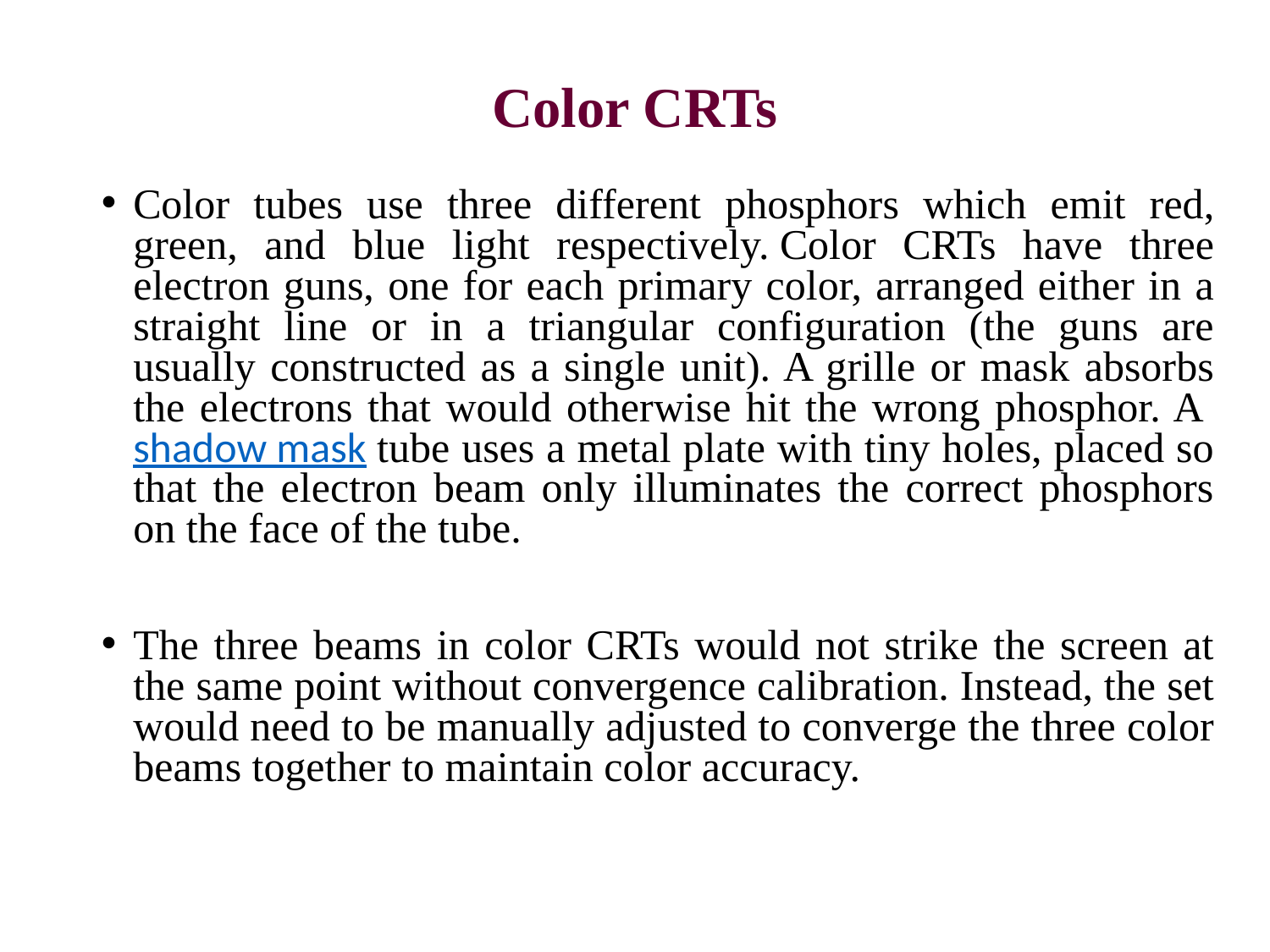

# Color CRTs
Color tubes use three different phosphors which emit red, green, and blue light respectively. Color CRTs have three electron guns, one for each primary color, arranged either in a straight line or in a triangular configuration (the guns are usually constructed as a single unit). A grille or mask absorbs the electrons that would otherwise hit the wrong phosphor. A shadow mask tube uses a metal plate with tiny holes, placed so that the electron beam only illuminates the correct phosphors on the face of the tube.

The three beams in color CRTs would not strike the screen at the same point without convergence calibration. Instead, the set would need to be manually adjusted to converge the three color beams together to maintain color accuracy.